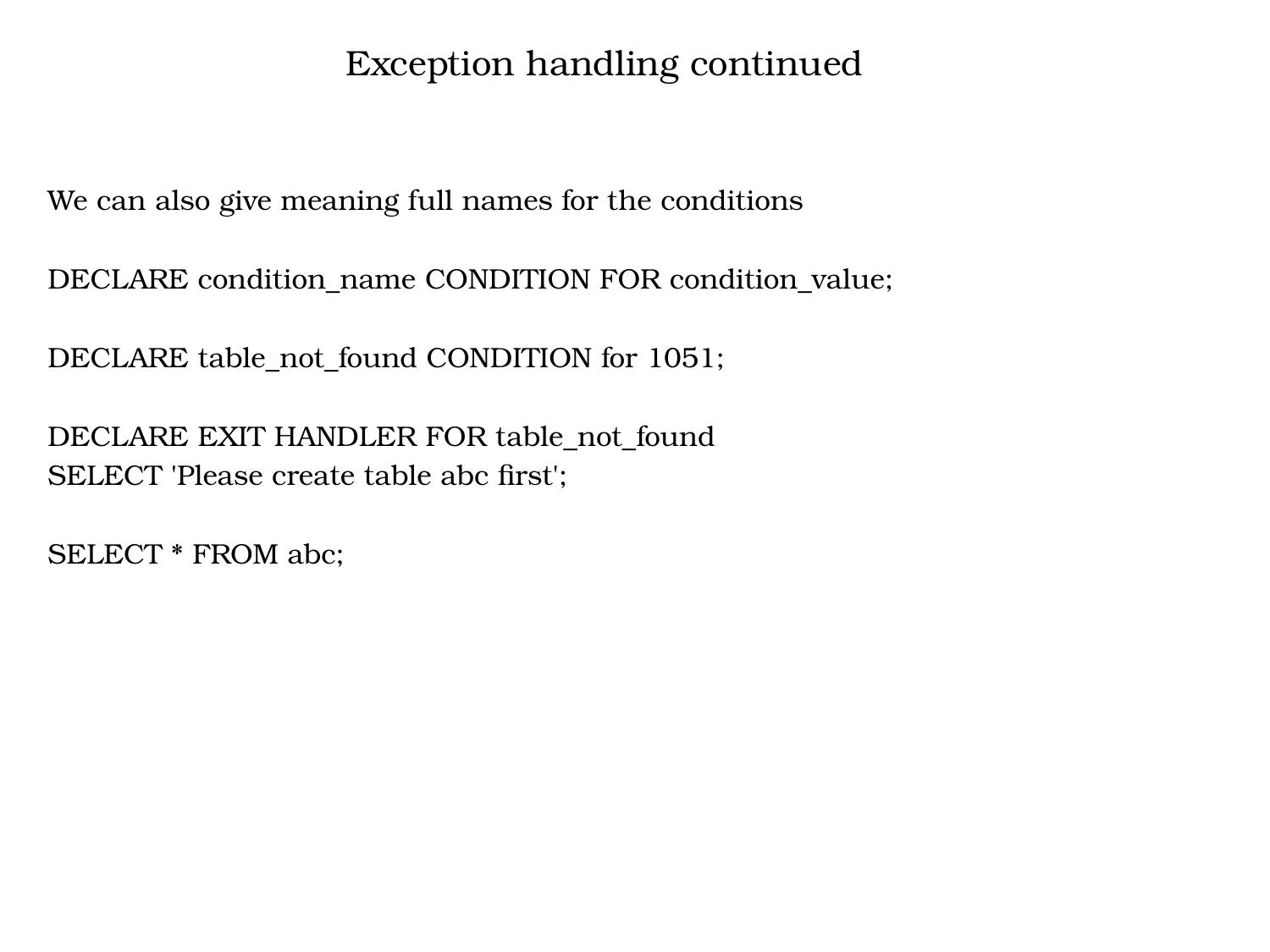

# Exception handling continued

We can also give meaning full names for the conditions

DECLARE condition_name CONDITION FOR condition_value;

DECLARE table_not_found CONDITION for 1051;

DECLARE EXIT HANDLER FOR table_not_found
SELECT 'Please create table abc first';

SELECT * FROM abc;